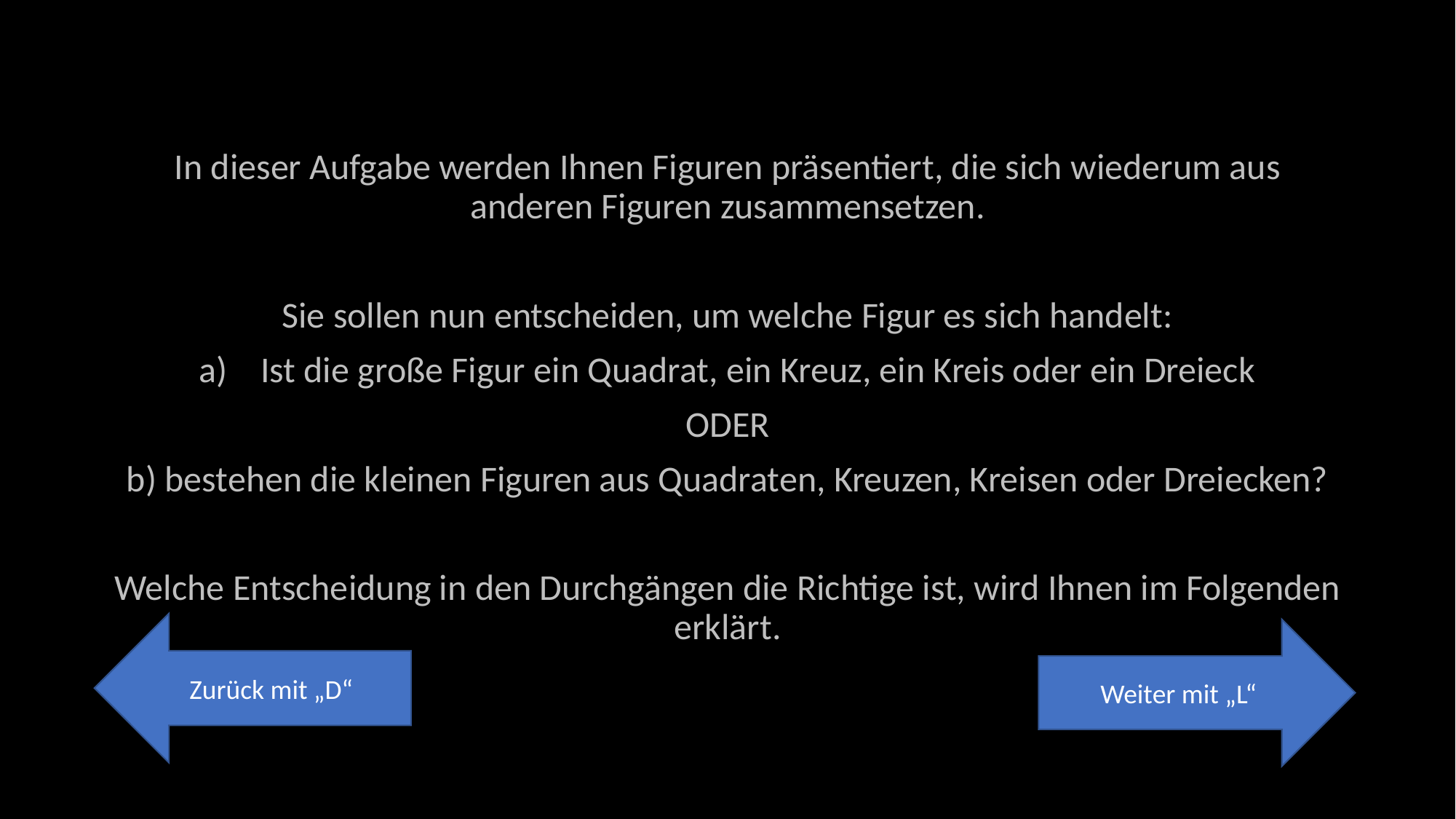

In dieser Aufgabe werden Ihnen Figuren präsentiert, die sich wiederum aus anderen Figuren zusammensetzen.

Sie sollen nun entscheiden, um welche Figur es sich handelt:
Ist die große Figur ein Quadrat, ein Kreuz, ein Kreis oder ein Dreieck
ODER
b) bestehen die kleinen Figuren aus Quadraten, Kreuzen, Kreisen oder Dreiecken?

Welche Entscheidung in den Durchgängen die Richtige ist, wird Ihnen im Folgenden erklärt.

Zurück mit „D“

Weiter mit „L“